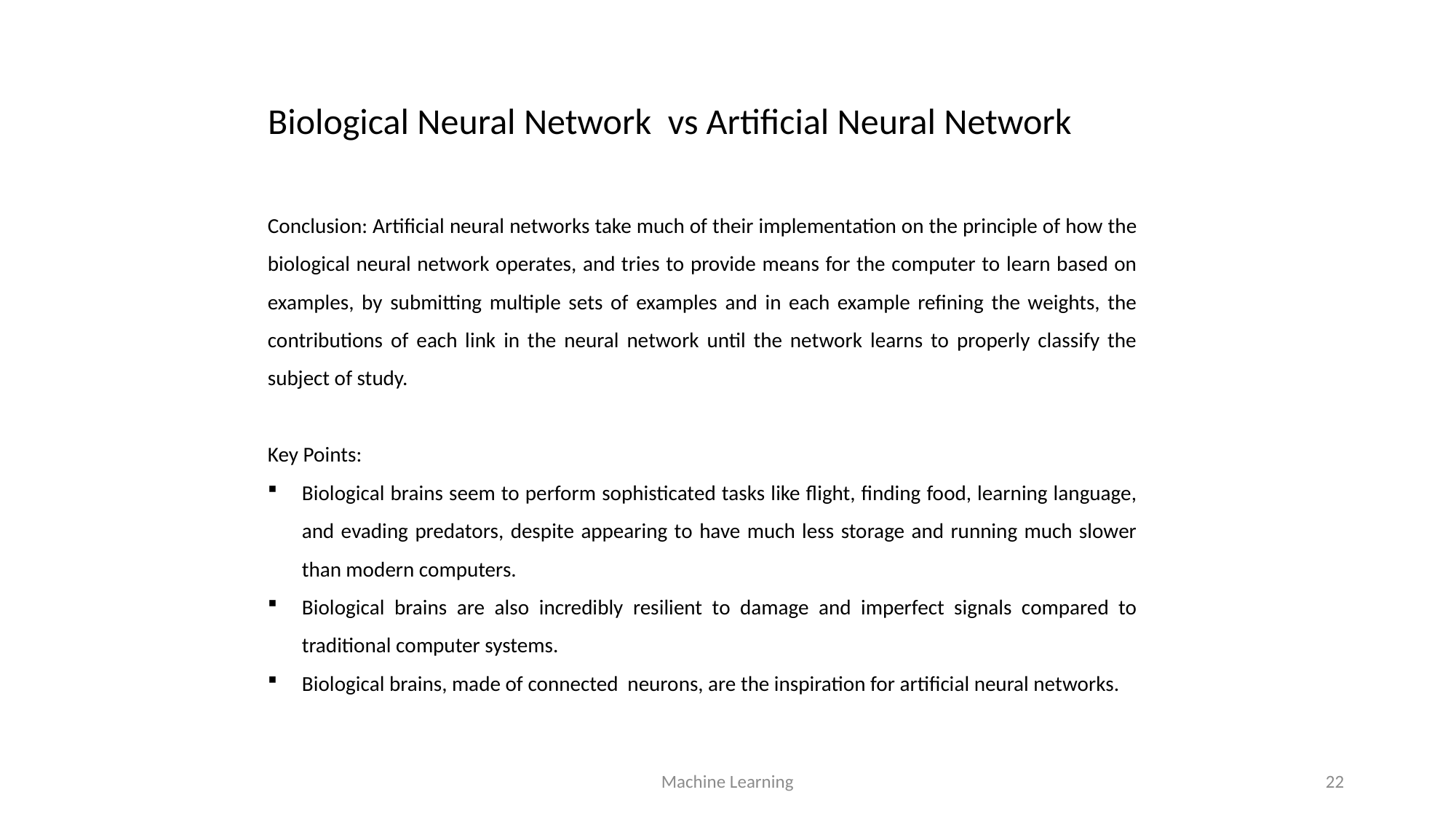

# Biological Neural Network  vs Artificial Neural Network
Conclusion: Artificial neural networks take much of their implementation on the principle of how the biological neural network operates, and tries to provide means for the computer to learn based on examples, by submitting multiple sets of examples and in each example refining the weights, the contributions of each link in the neural network until the network learns to properly classify the subject of study.

Key Points:
Biological brains seem to perform sophisticated tasks like flight, finding food, learning language, and evading predators, despite appearing to have much less storage and running much slower than modern computers.
Biological brains are also incredibly resilient to damage and imperfect signals compared to traditional computer systems.
Biological brains, made of connected  neurons, are the inspiration for artificial neural networks.
Machine Learning
22